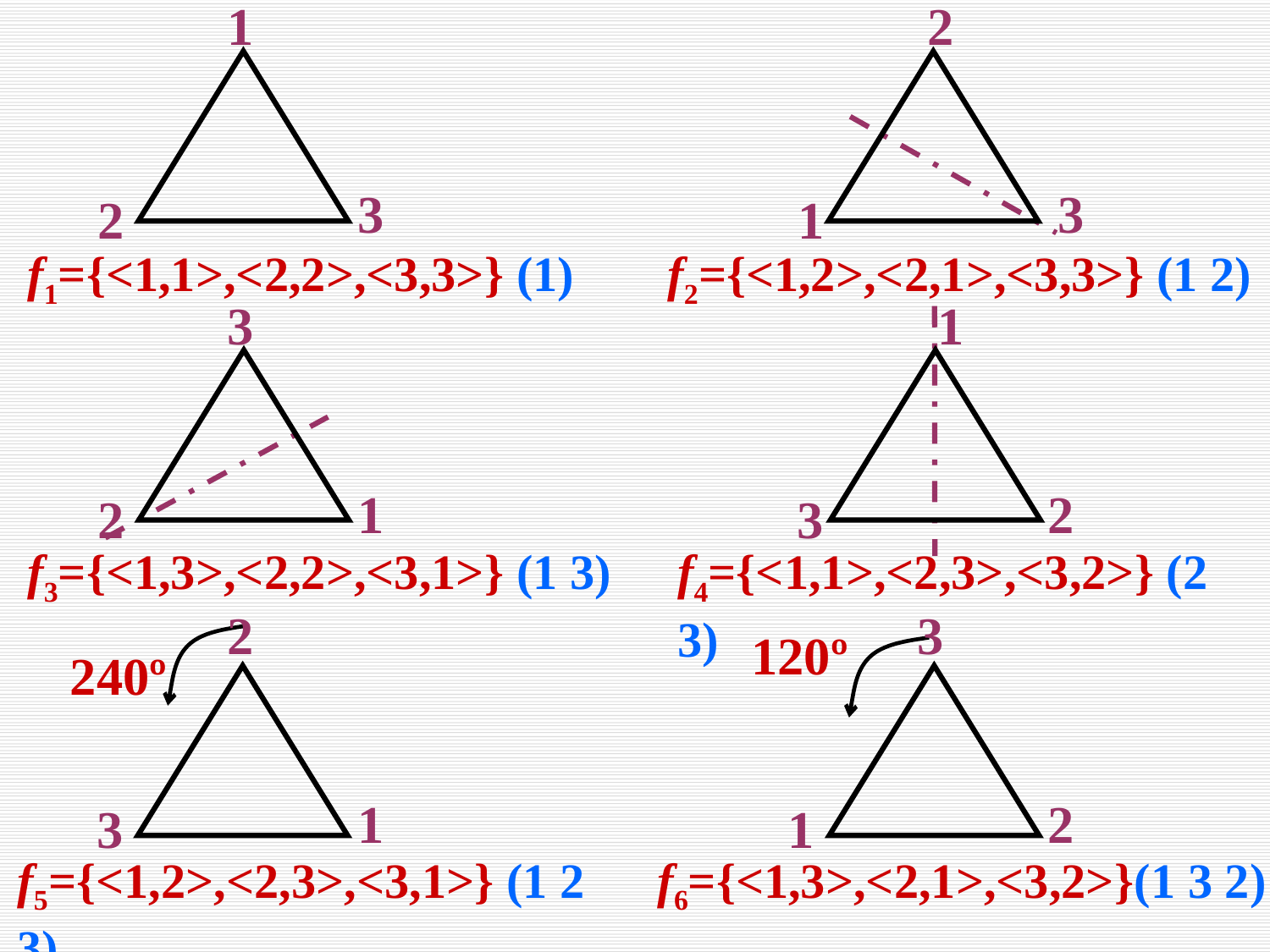

1

3
2
2

3
1

f1={<1,1>,<2,2>,<3,3>} (1)
f2={<1,2>,<2,1>,<3,3>} (1 2)
3
1
2

1
2
3

f3={<1,3>,<2,2>,<3,1>} (1 3)
f4={<1,1>,<2,3>,<3,2>} (2 3)
2

1
3
3

2
1
120º

240º
f5={<1,2>,<2,3>,<3,1>} (1 2 3)
f6={<1,3>,<2,1>,<3,2>}(1 3 2)